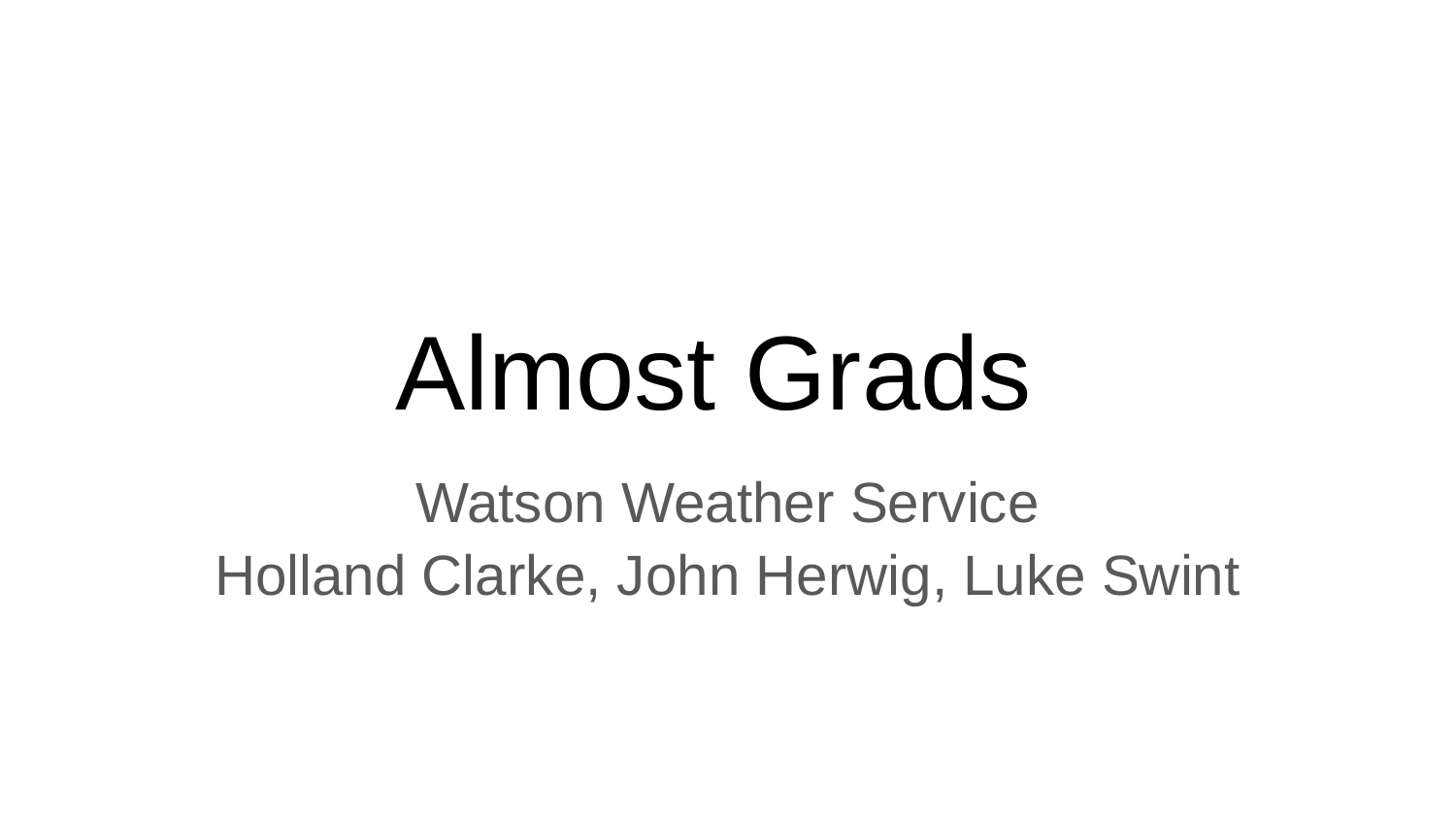

# Almost Grads
Watson Weather Service
Holland Clarke, John Herwig, Luke Swint